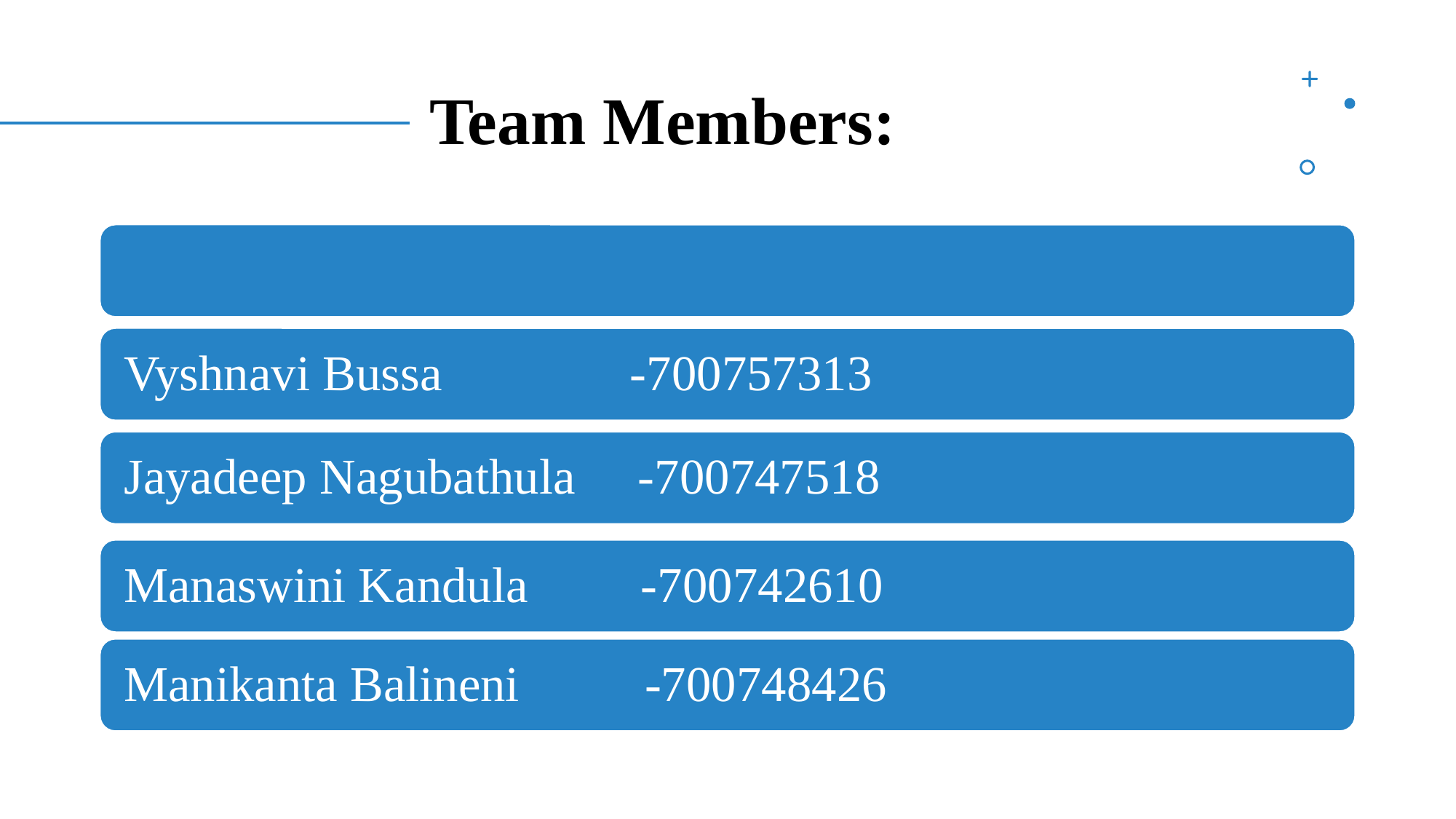

# Team Members:

Vyshnavi Bussa               -700757313
Jayadeep Nagubathula     -700747518
Manaswini Kandula         -700742610
Manikanta Balineni          -700748426